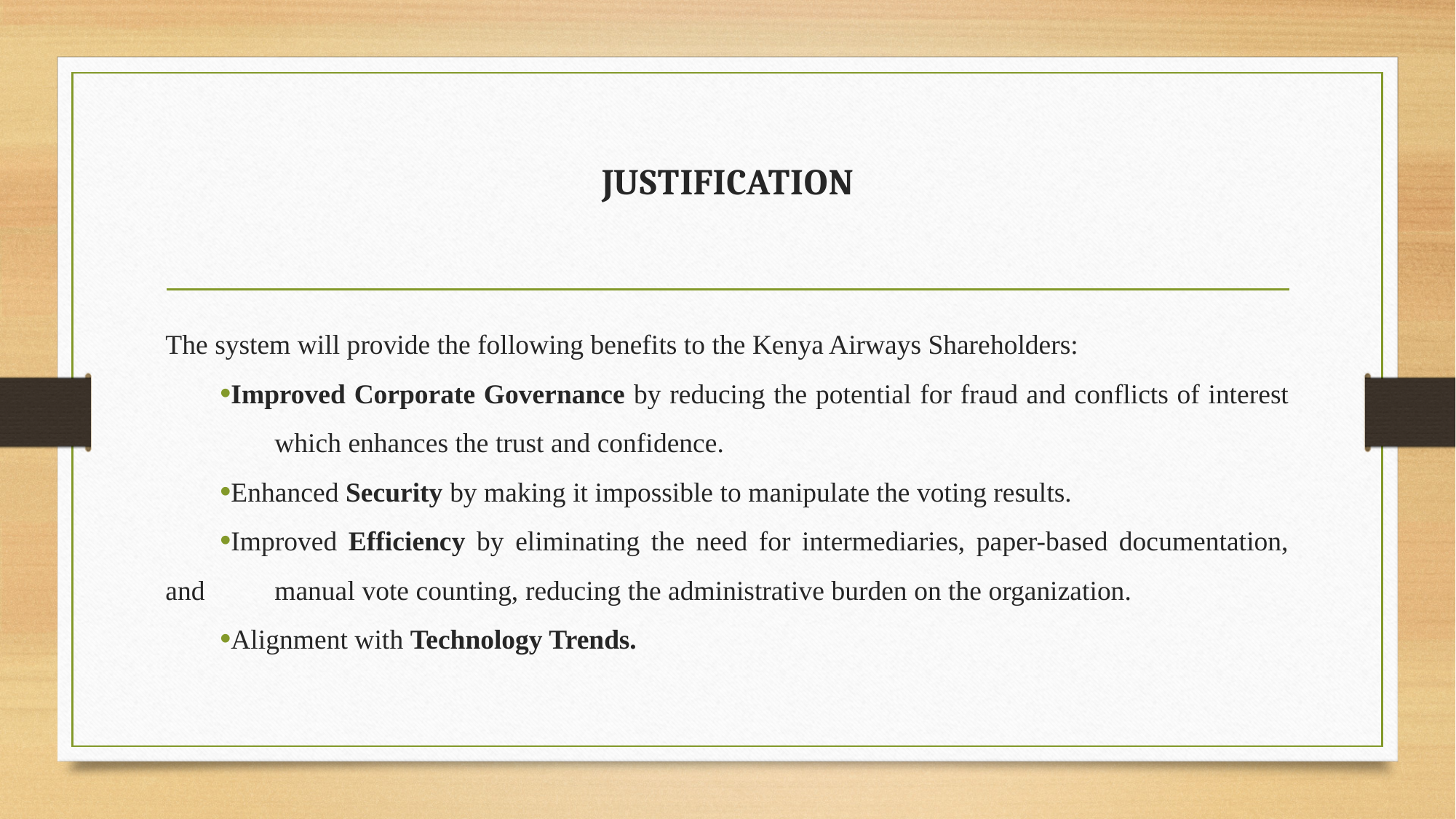

# JUSTIFICATION
The system will provide the following benefits to the Kenya Airways Shareholders:
Improved Corporate Governance by reducing the potential for fraud and conflicts of interest 	which enhances the trust and confidence.
Enhanced Security by making it impossible to manipulate the voting results.
Improved Efficiency by eliminating the need for intermediaries, paper-based documentation, and 	manual vote counting, reducing the administrative burden on the organization.
Alignment with Technology Trends.